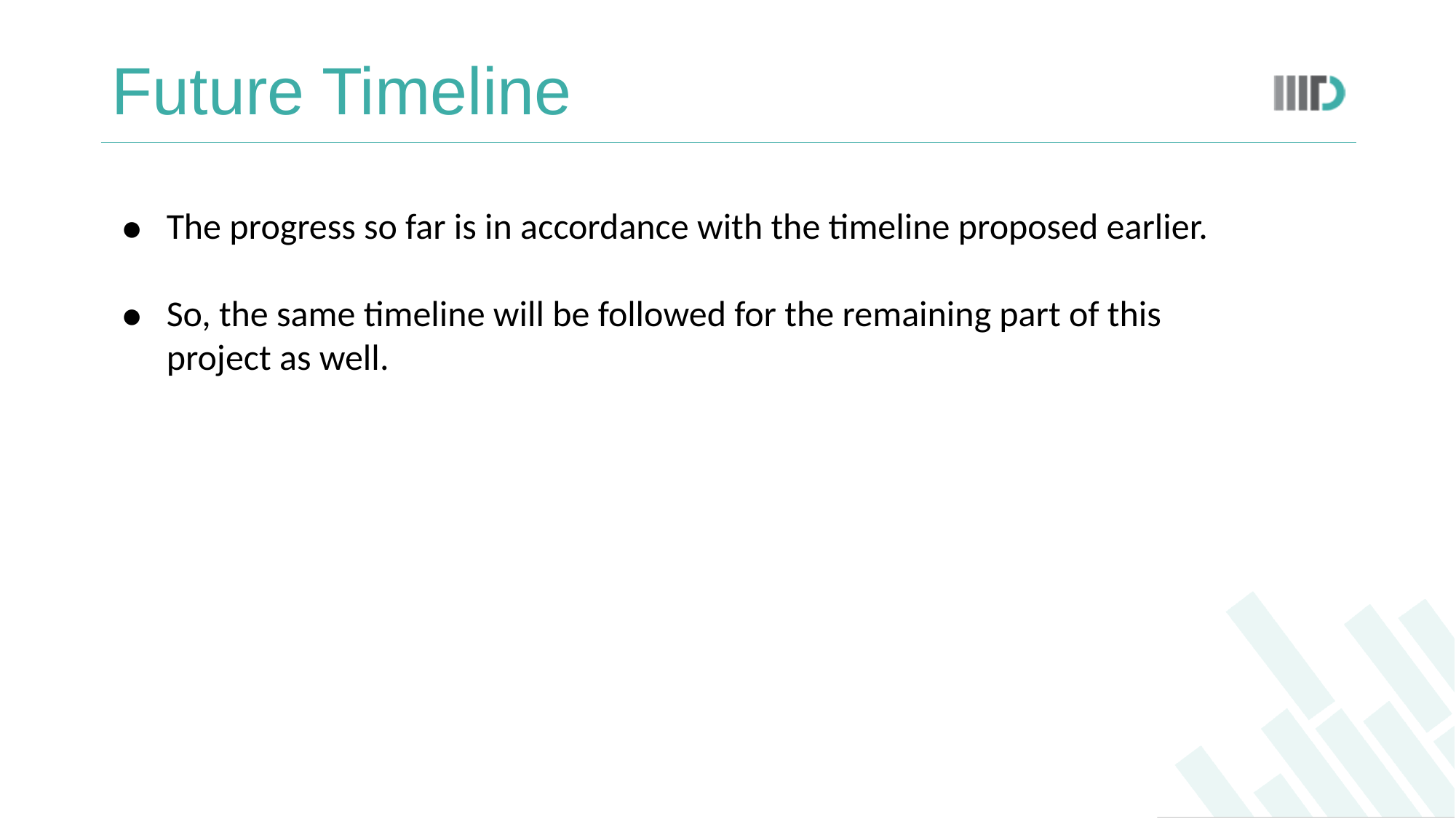

# Future Timeline
The progress so far is in accordance with the timeline proposed earlier.
So, the same timeline will be followed for the remaining part of this project as well.